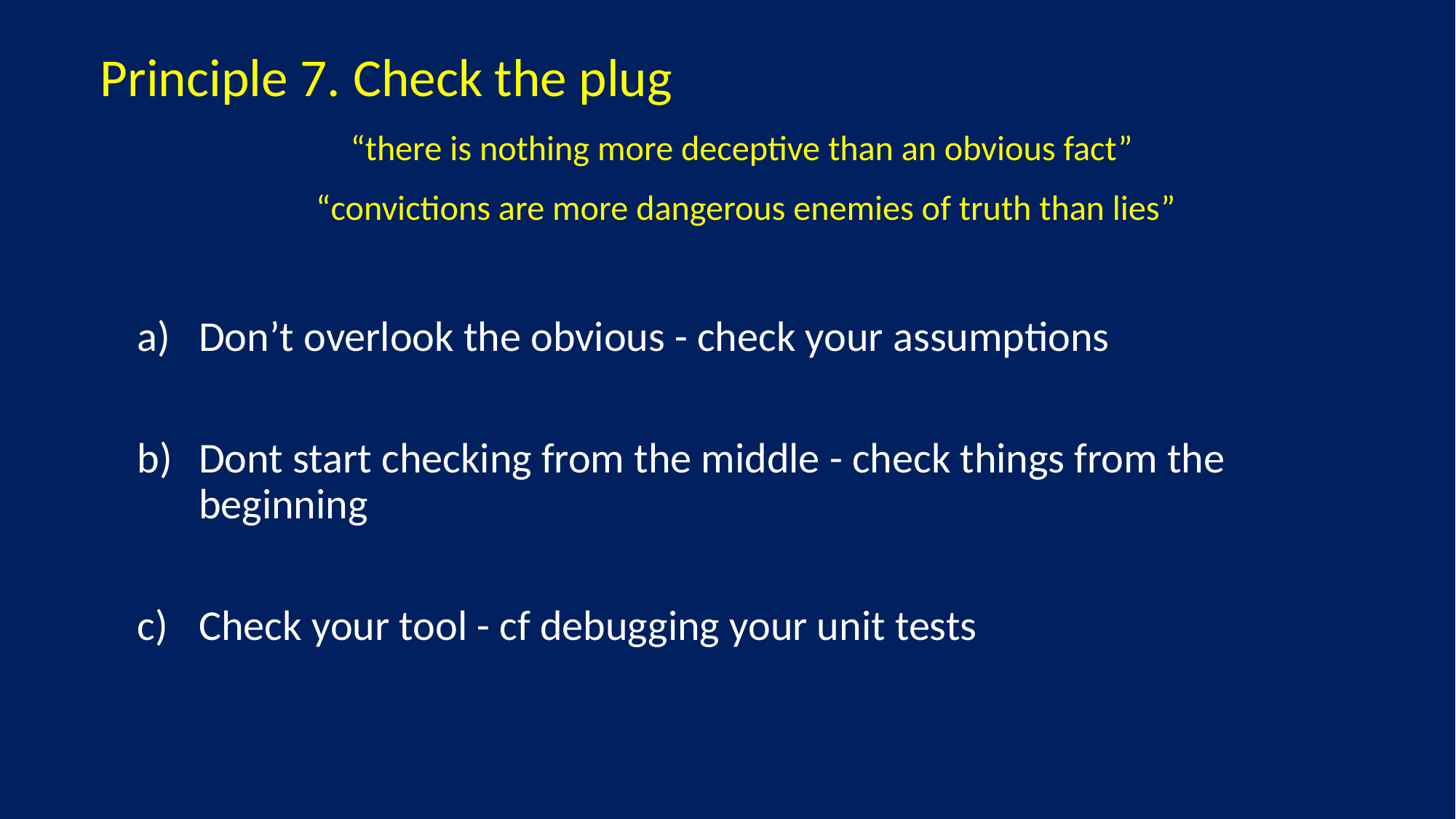

Principle 7. Check the plug
“there is nothing more deceptive than an obvious fact”
“convictions are more dangerous enemies of truth than lies”

Don’t overlook the obvious - check your assumptions

Dont start checking from the middle - check things from the beginning

Check your tool - cf debugging your unit tests